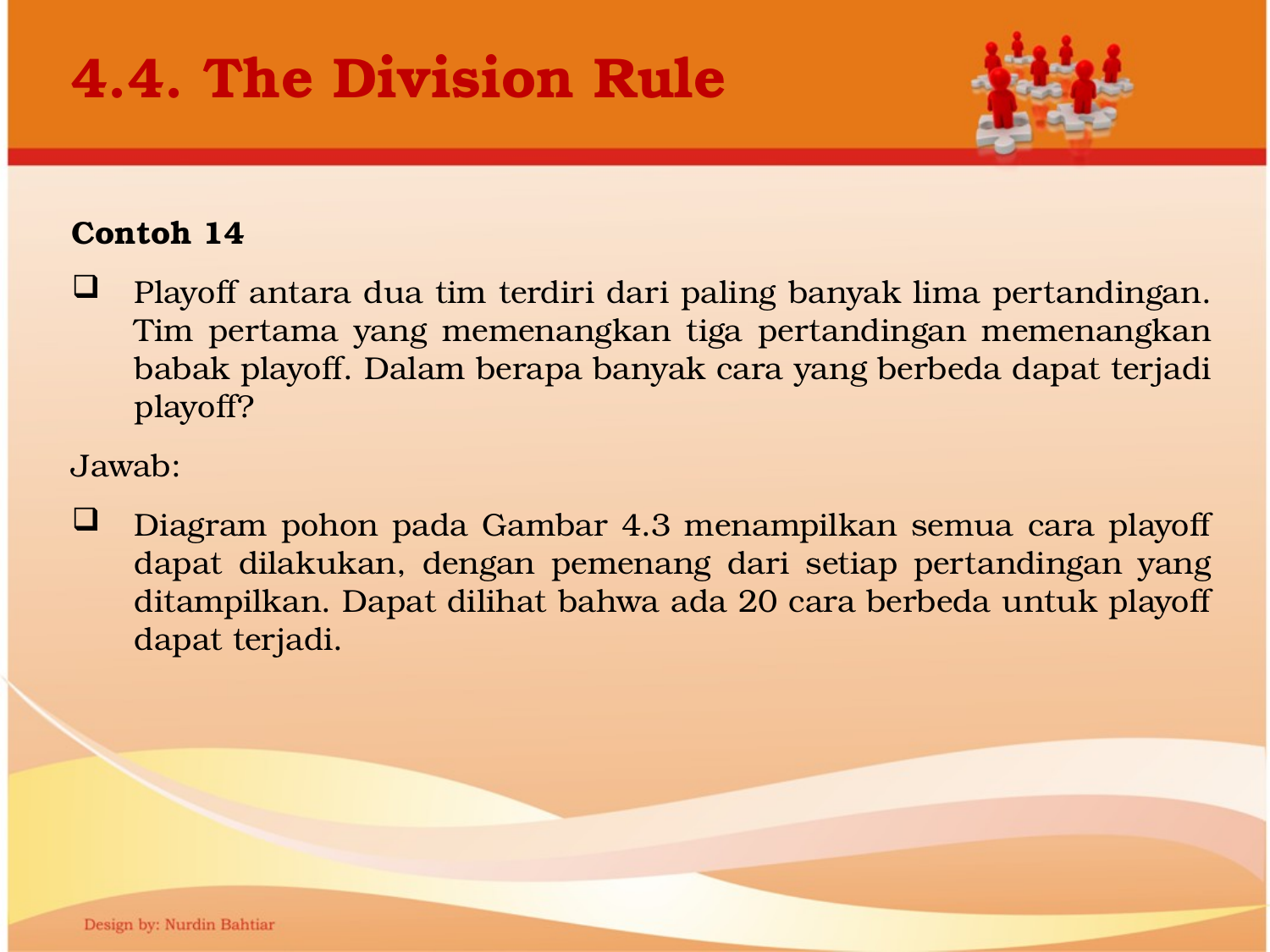

# 4.4. The Division Rule
Contoh 14
Playoff antara dua tim terdiri dari paling banyak lima pertandingan. Tim pertama yang memenangkan tiga pertandingan memenangkan babak playoff. Dalam berapa banyak cara yang berbeda dapat terjadi playoff?
Jawab:
Diagram pohon pada Gambar 4.3 menampilkan semua cara playoff dapat dilakukan, dengan pemenang dari setiap pertandingan yang ditampilkan. Dapat dilihat bahwa ada 20 cara berbeda untuk playoff dapat terjadi.